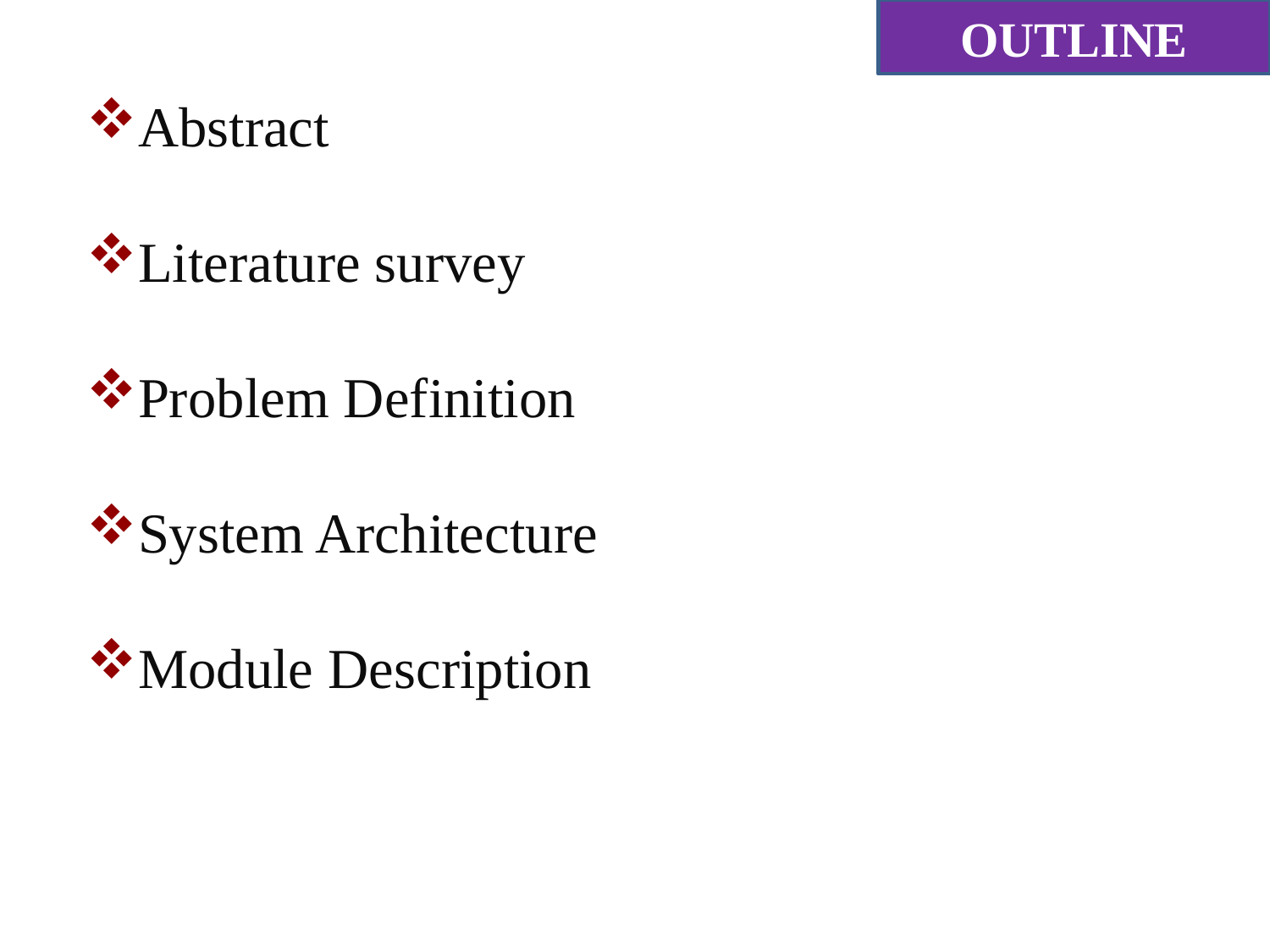

OUTLINE
Abstract

Literature survey

Problem Definition

System Architecture

Module Description